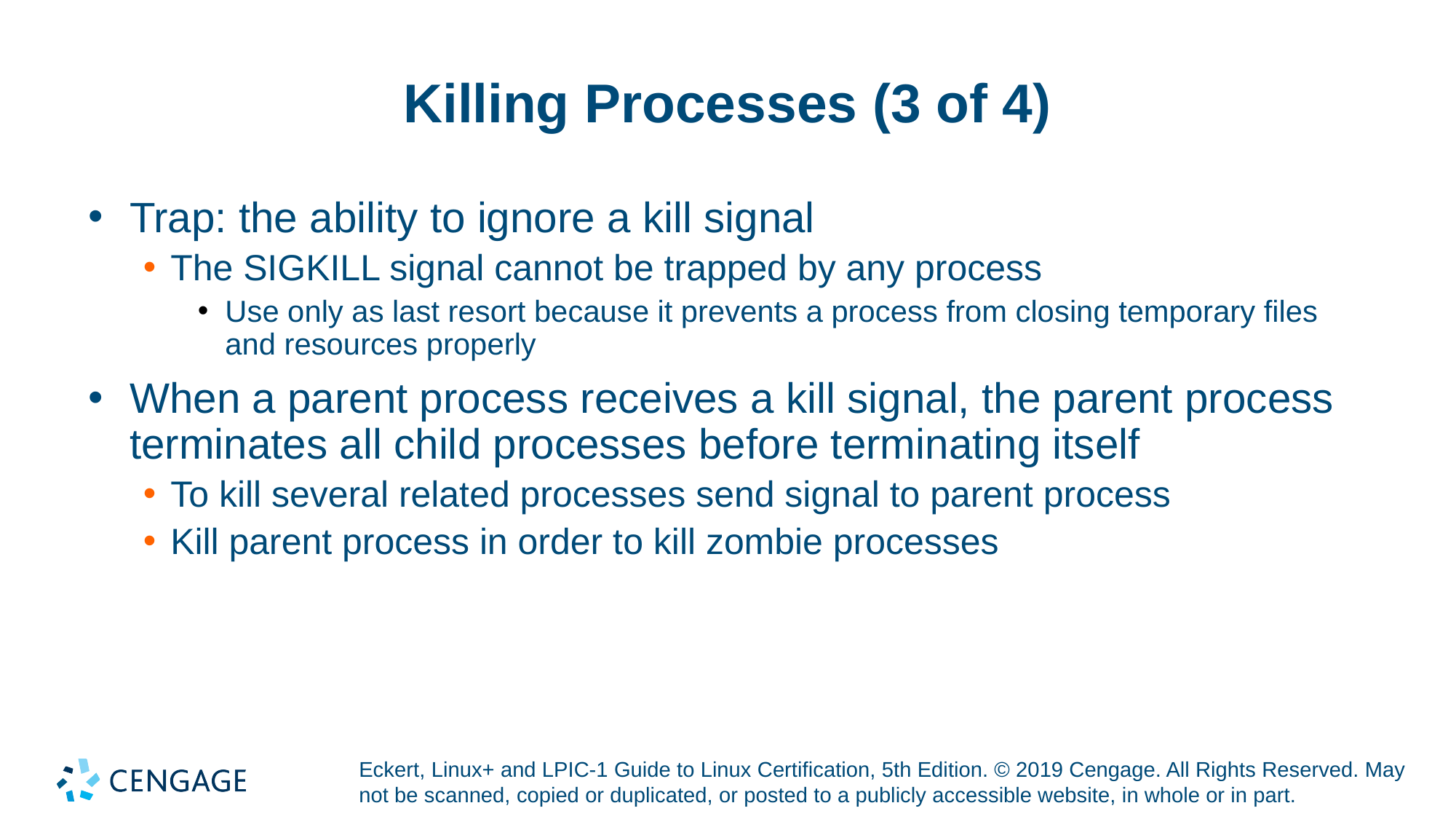

# Killing Processes (3 of 4)
Trap: the ability to ignore a kill signal
The SIGKILL signal cannot be trapped by any process
Use only as last resort because it prevents a process from closing temporary files and resources properly
When a parent process receives a kill signal, the parent process terminates all child processes before terminating itself
To kill several related processes send signal to parent process
Kill parent process in order to kill zombie processes